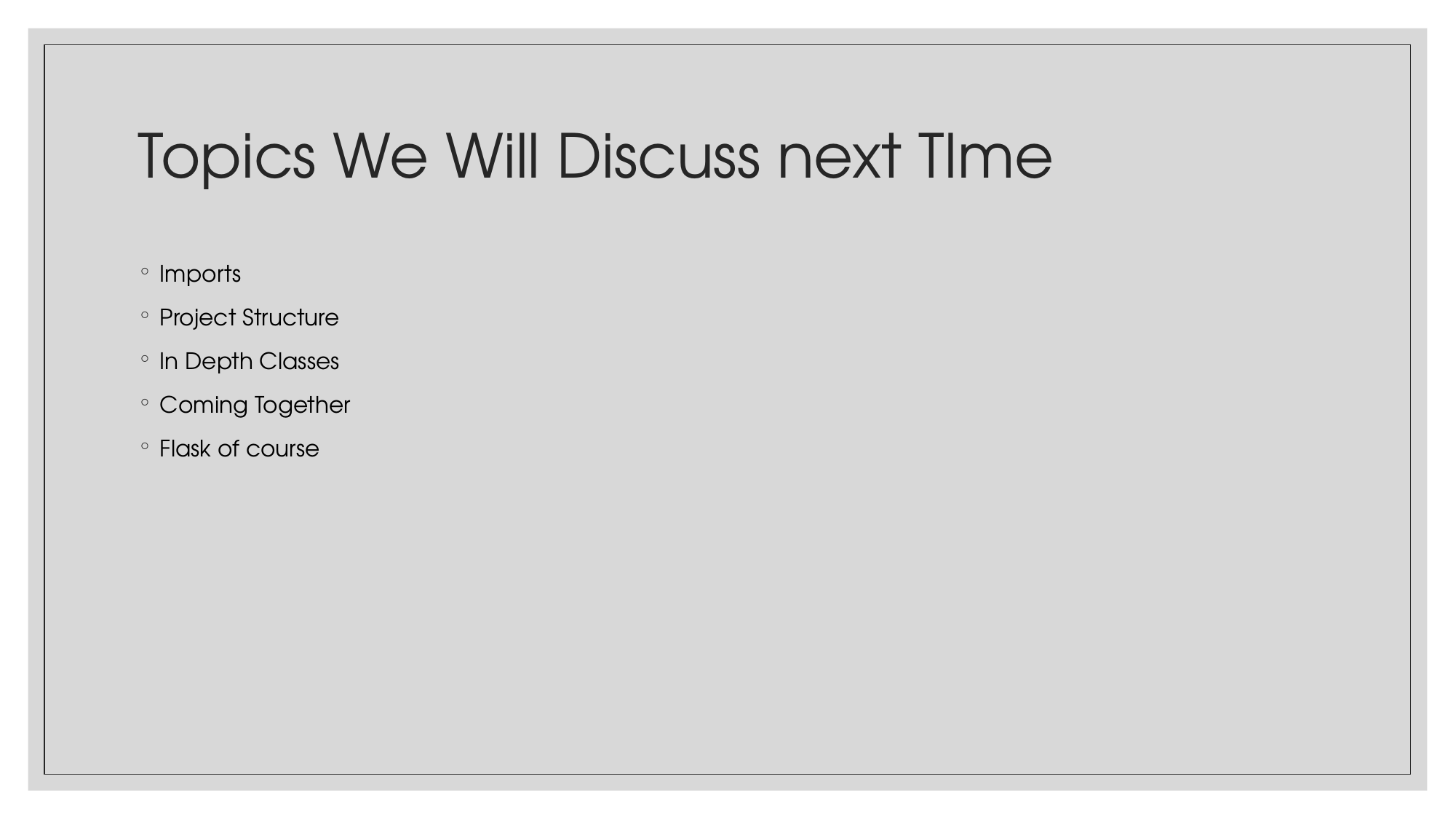

# Topics We Will Discuss next TIme
Imports
Project Structure
In Depth Classes
Coming Together
Flask of course